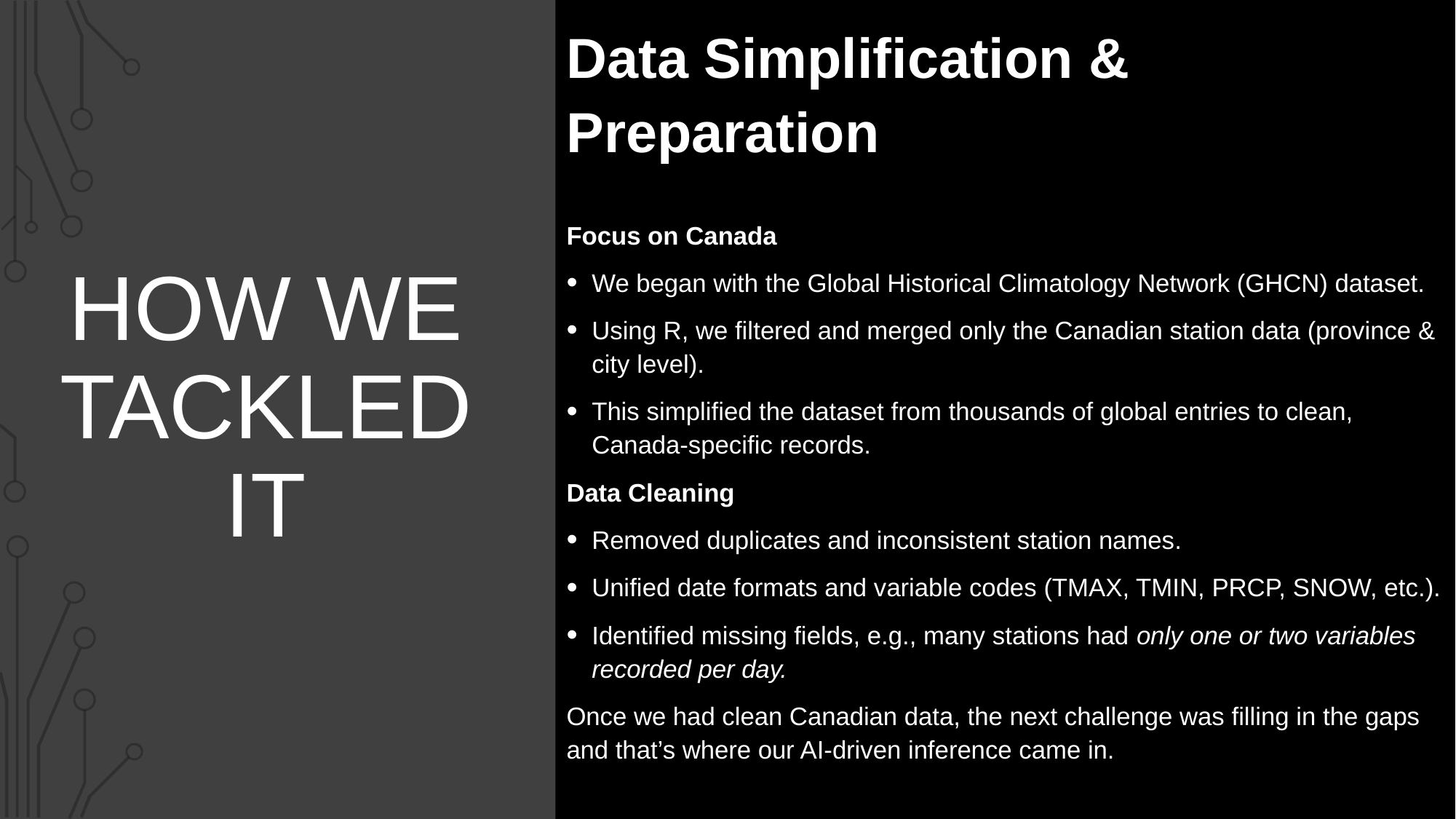

Data Simplification & Preparation

Focus on Canada
We began with the Global Historical Climatology Network (GHCN) dataset.
Using R, we filtered and merged only the Canadian station data (province & city level).
This simplified the dataset from thousands of global entries to clean, Canada-specific records.
Data Cleaning
Removed duplicates and inconsistent station names.
Unified date formats and variable codes (TMAX, TMIN, PRCP, SNOW, etc.).
Identified missing fields, e.g., many stations had only one or two variables recorded per day.
Once we had clean Canadian data, the next challenge was filling in the gaps and that’s where our AI-driven inference came in.

# How we tackled it